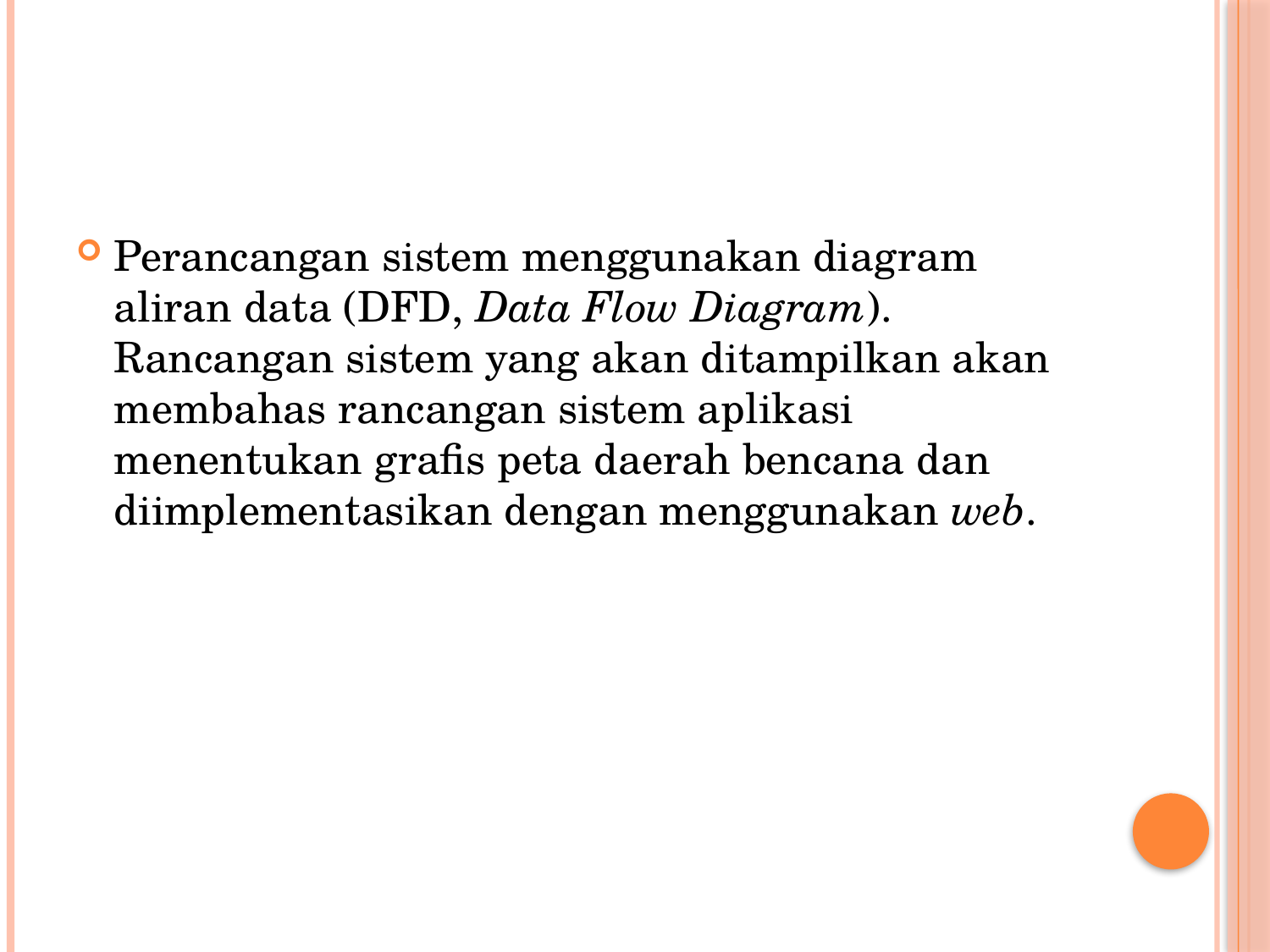

#
Perancangan sistem menggunakan diagram aliran data (DFD, Data Flow Diagram). Rancangan sistem yang akan ditampilkan akan membahas rancangan sistem aplikasi menentukan grafis peta daerah bencana dan diimplementasikan dengan menggunakan web.